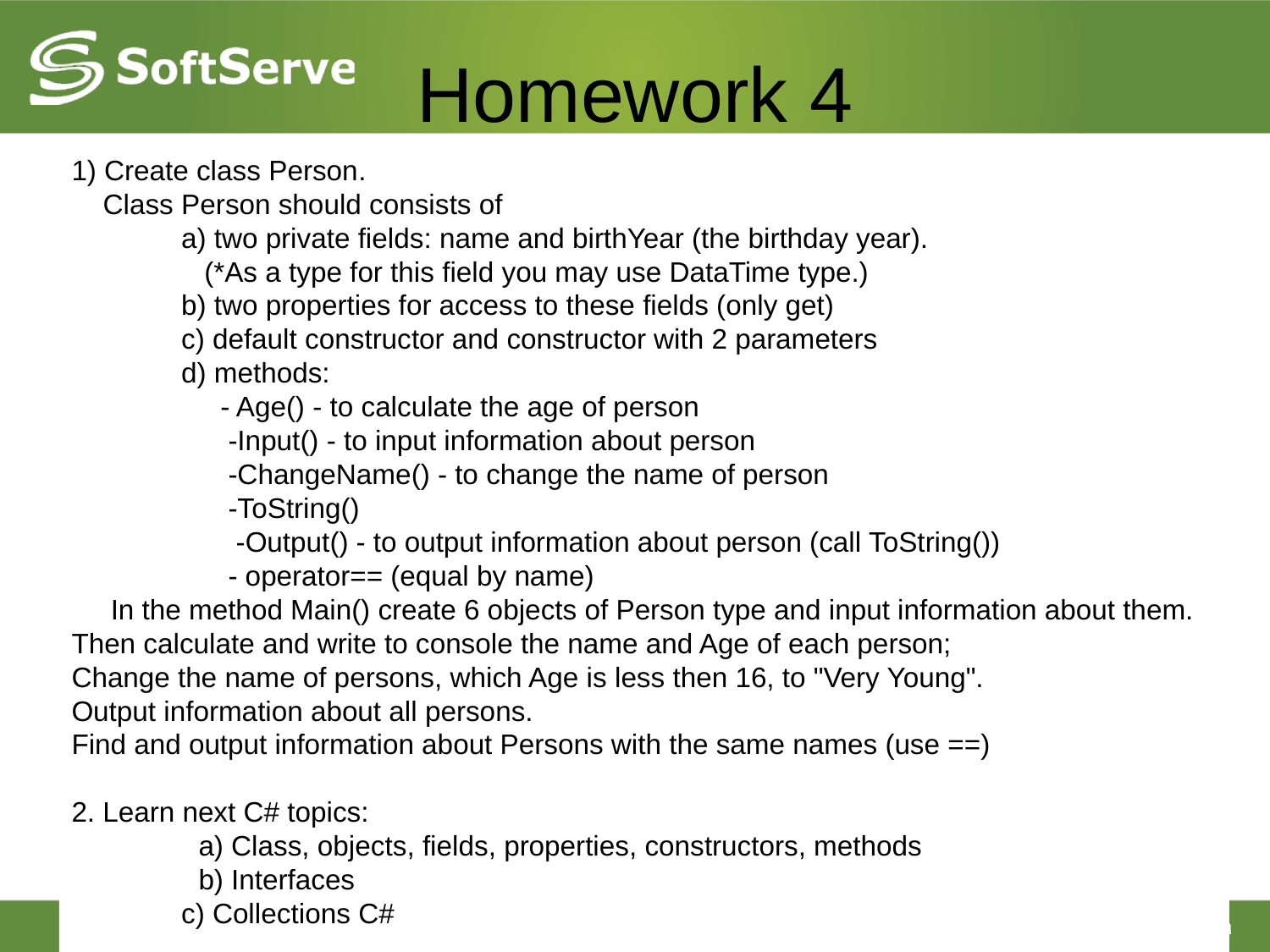

# Homework 4
1) Create class Person.
    Class Person should consists of
              a) two private fields: name and birthYear (the birthday year).
                 (*As a type for this field you may use DataTime type.)
              b) two properties for access to these fields (only get)
              c) default constructor and constructor with 2 parameters
              d) methods:
                   - Age() - to calculate the age of person
                    -Input() - to input information about person
                    -ChangeName() - to change the name of person
                    -ToString()
                     -Output() - to output information about person (call ToString())
                    - operator== (equal by name)
     In the method Main() create 6 objects of Person type and input information about them.  Then calculate and write to console the name and Age of each person;
Change the name of persons, which Age is less then 16, to "Very Young".
Output information about all persons.
Find and output information about Persons with the same names (use ==)

2. Learn next C# topics:
	a) Class, objects, fields, properties, constructors, methods
	b) Interfaces
              c) Collections C#